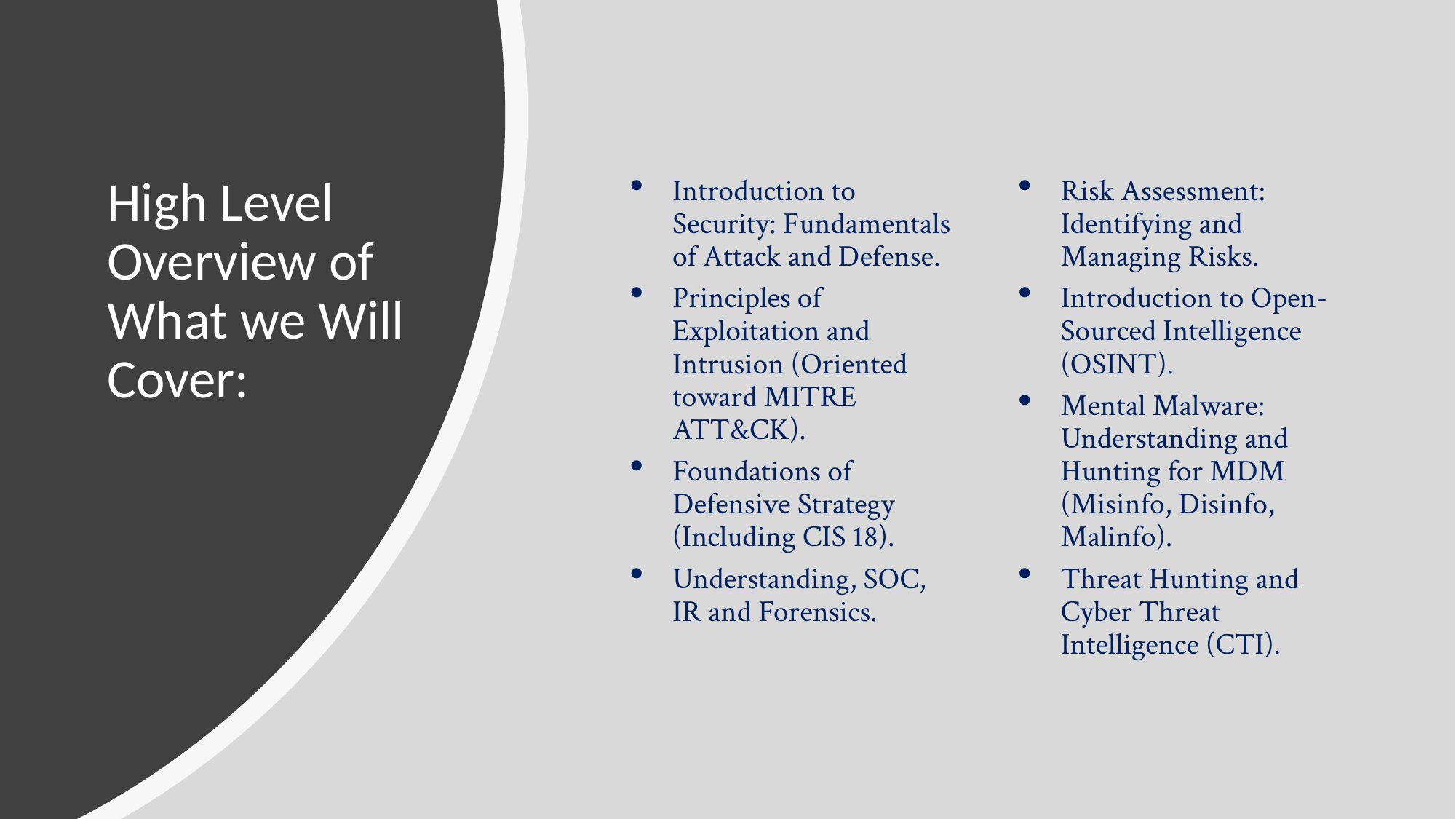

# High Level Overview of What we Will Cover:
Introduction to Security: Fundamentals of Attack and Defense.
Principles of Exploitation and Intrusion (Oriented toward MITRE ATT&CK).
Foundations of Defensive Strategy (Including CIS 18).
Understanding, SOC, IR and Forensics.
Risk Assessment: Identifying and Managing Risks.
Introduction to Open-Sourced Intelligence (OSINT).
Mental Malware: Understanding and Hunting for MDM (Misinfo, Disinfo, Malinfo).
Threat Hunting and Cyber Threat Intelligence (CTI).